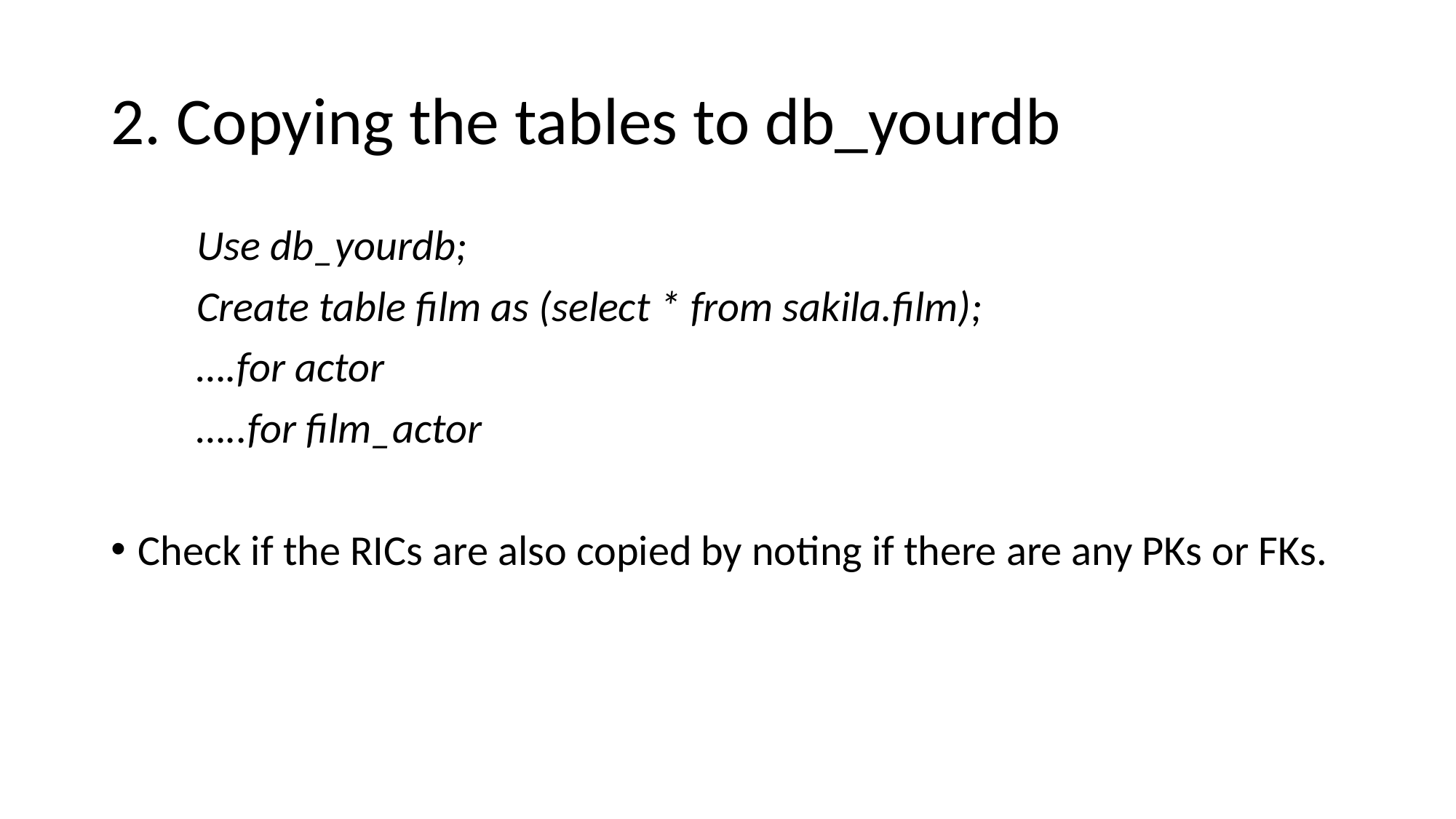

# 2. Copying the tables to db_yourdb
Use db_yourdb;
Create table film as (select * from sakila.film);
….for actor
…..for film_actor

Check if the RICs are also copied by noting if there are any PKs or FKs.